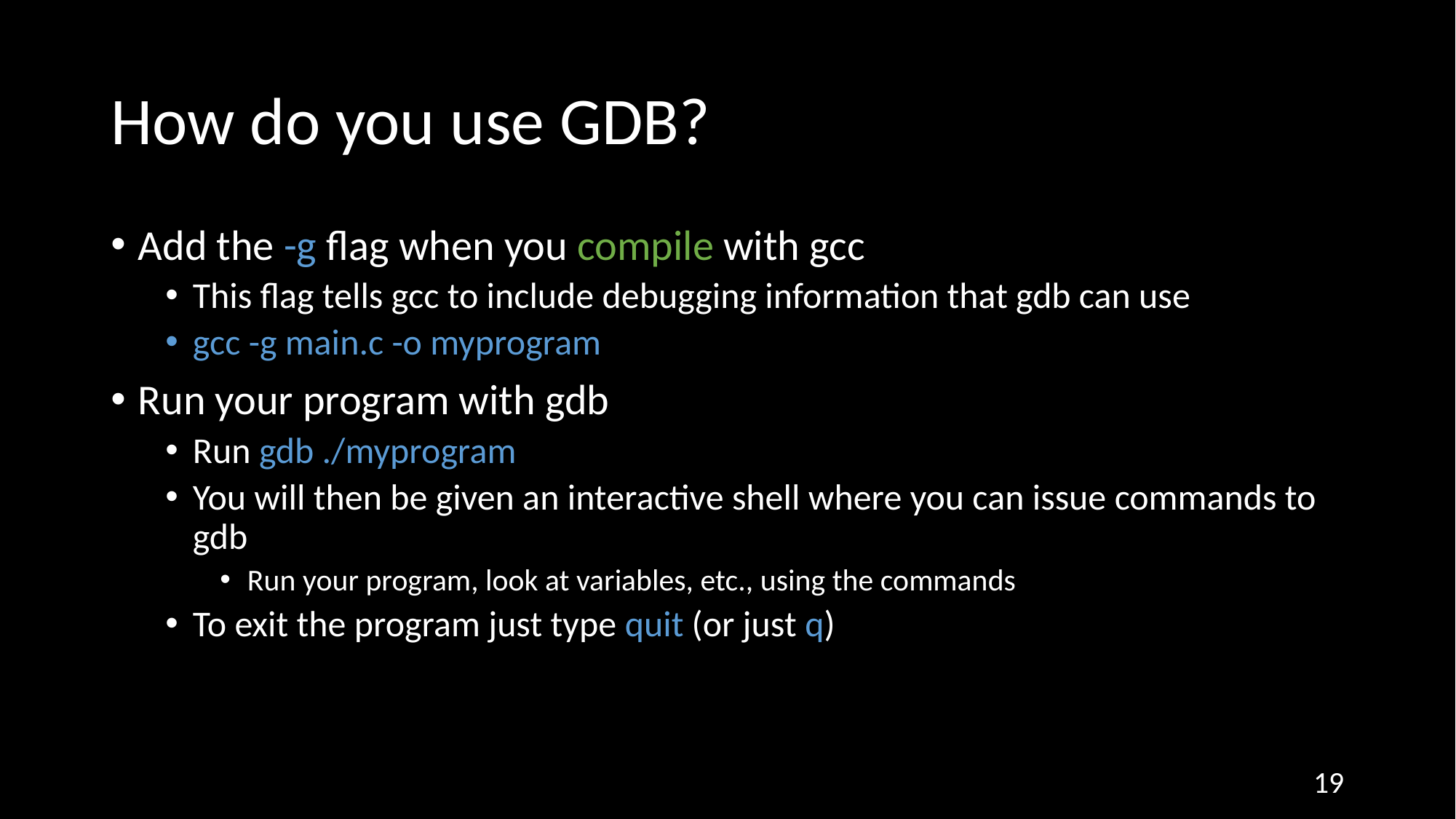

# How do you use GDB?
Add the -g flag when you compile with gcc
This flag tells gcc to include debugging information that gdb can use
gcc -g main.c -o myprogram
Run your program with gdb
Run gdb ./myprogram
You will then be given an interactive shell where you can issue commands to gdb
Run your program, look at variables, etc., using the commands
To exit the program just type quit (or just q)
19